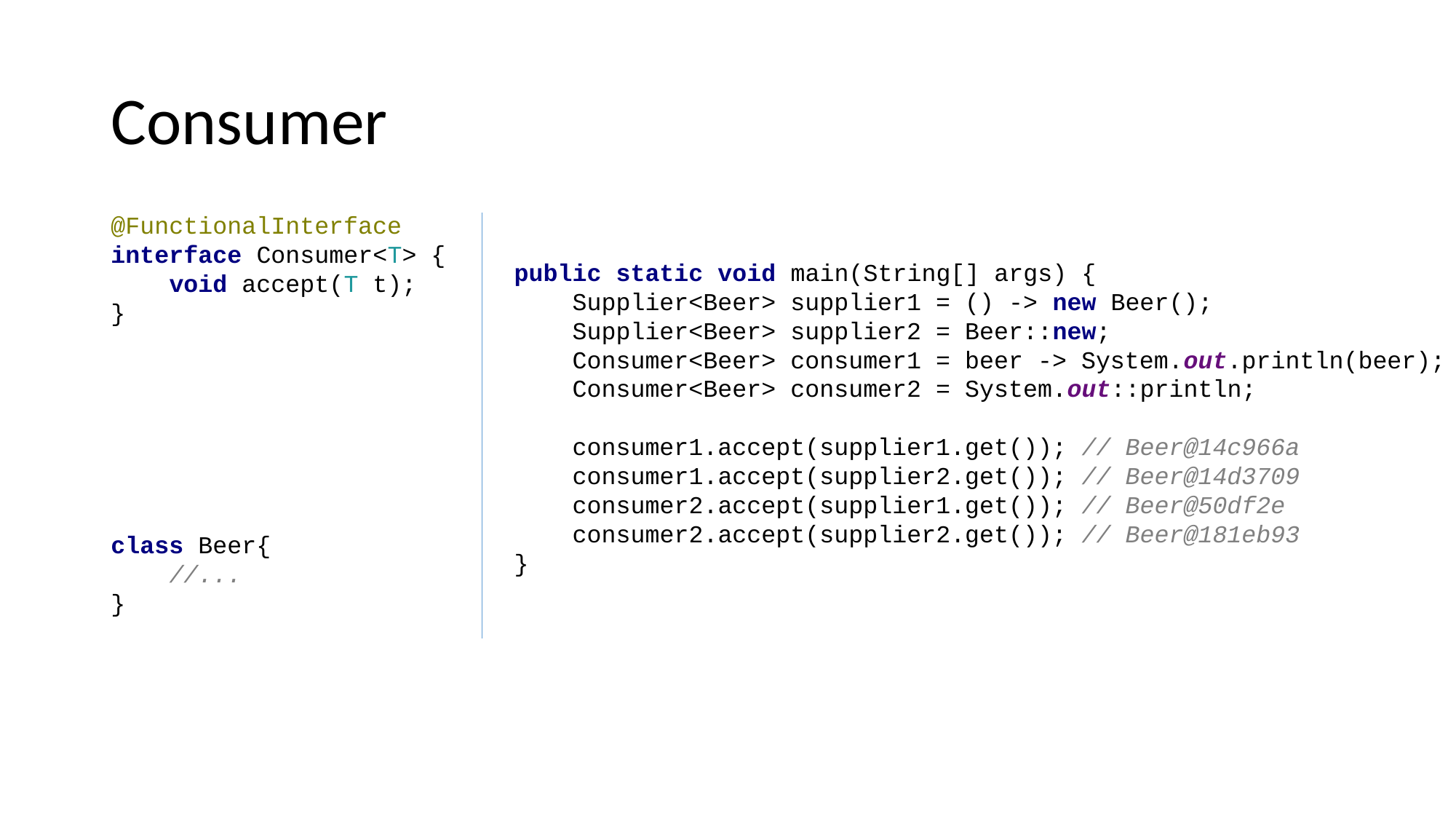

# Consumer
@FunctionalInterface
interface Consumer<T> {
    void accept(T t);
}

class Beer{
    //...
}
public static void main(String[] args) {
    Supplier<Beer> supplier1 = () -> new Beer();
    Supplier<Beer> supplier2 = Beer::new;
    Consumer<Beer> consumer1 = beer -> System.out.println(beer);
    Consumer<Beer> consumer2 = System.out::println;
    consumer1.accept(supplier1.get()); // Beer@14c966a
    consumer1.accept(supplier2.get()); // Beer@14d3709
    consumer2.accept(supplier1.get()); // Beer@50df2e
    consumer2.accept(supplier2.get()); // Beer@181eb93
}